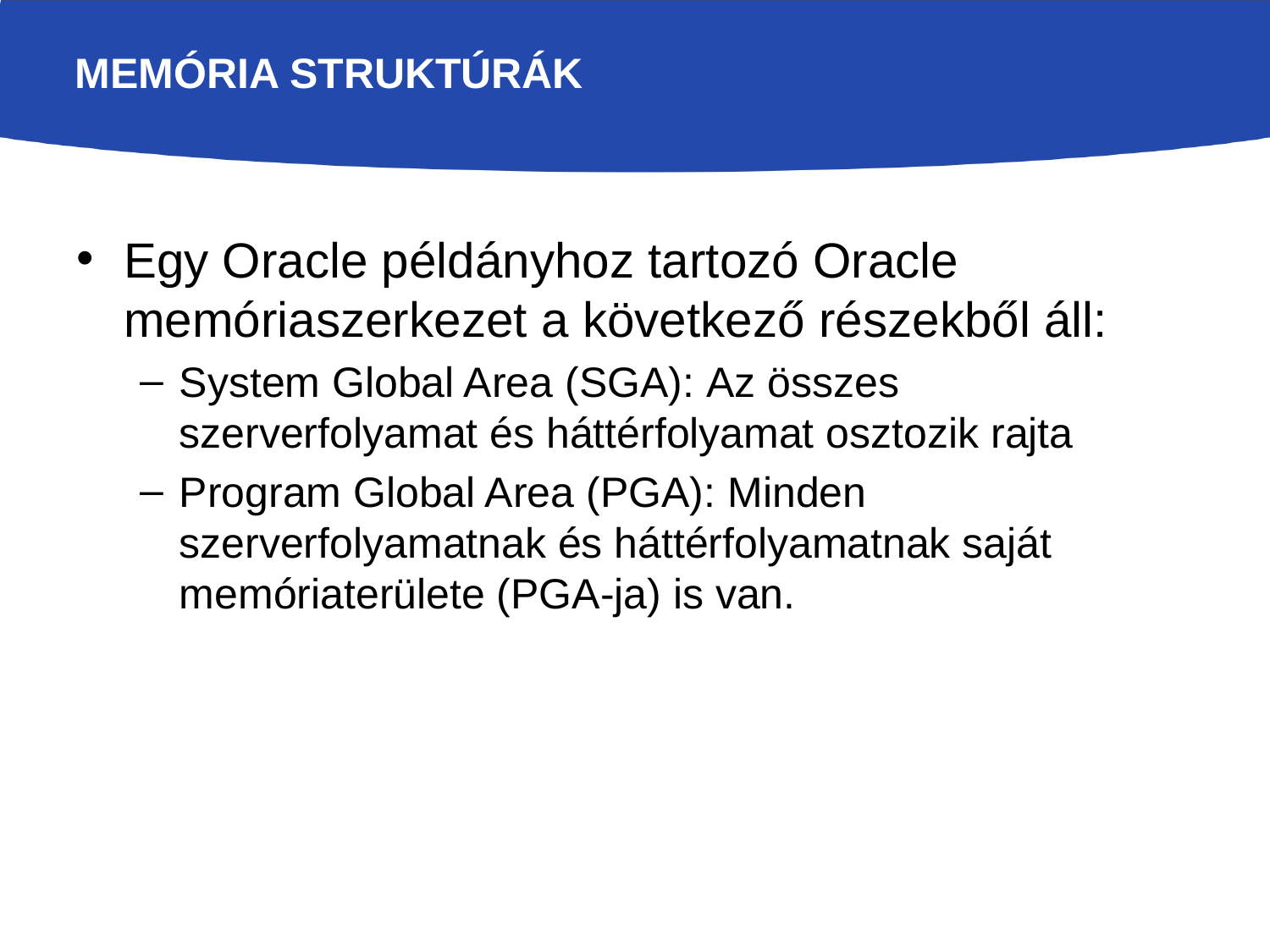

# Memória struktúrák
Egy Oracle példányhoz tartozó Oracle memóriaszerkezet a következő részekből áll:
System Global Area (SGA): Az összes szerverfolyamat és háttérfolyamat osztozik rajta
Program Global Area (PGA): Minden szerverfolyamatnak és háttérfolyamatnak saját memóriaterülete (PGA-ja) is van.